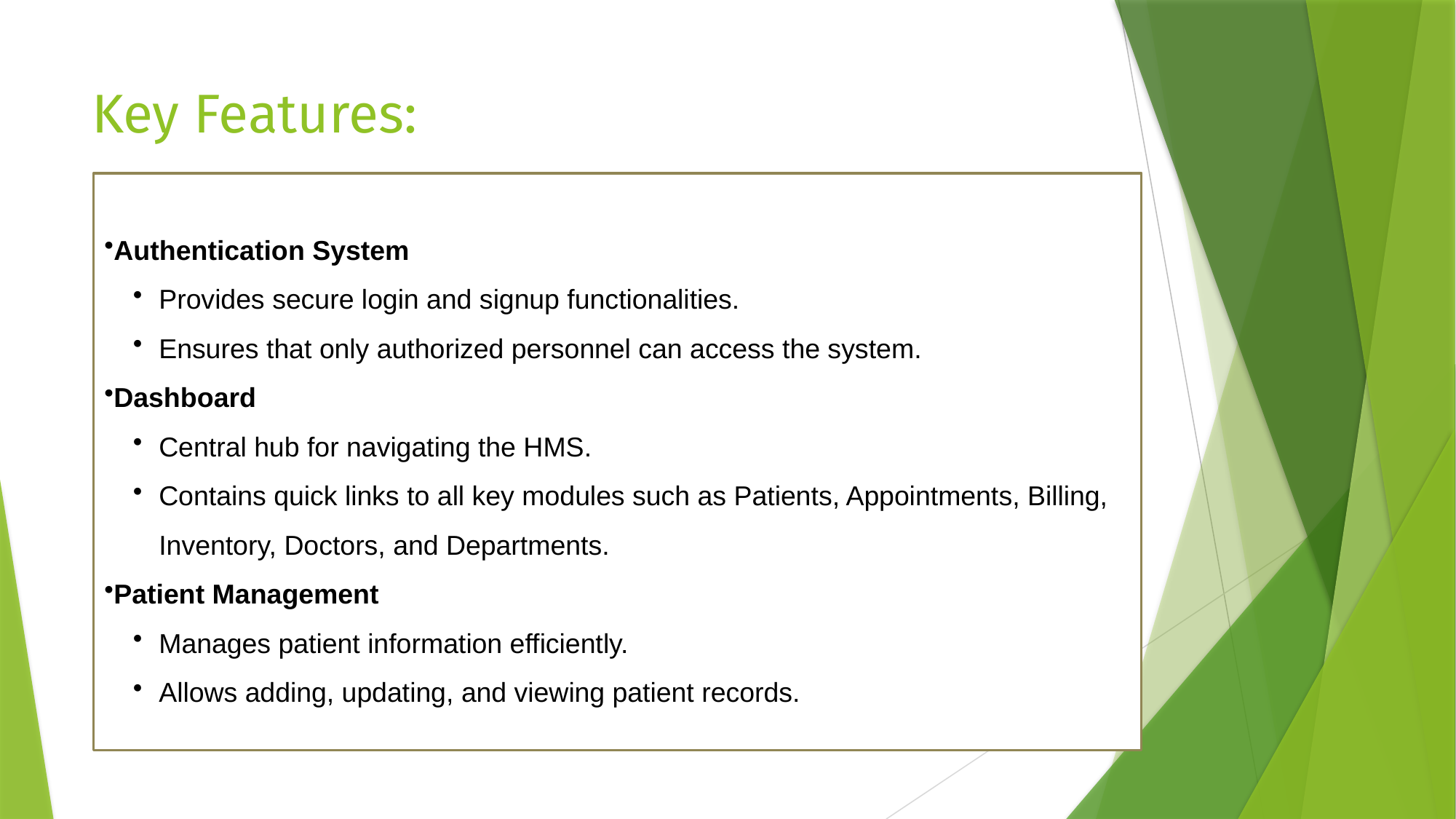

# Key Features:
Authentication System
Provides secure login and signup functionalities.
Ensures that only authorized personnel can access the system.
Dashboard
Central hub for navigating the HMS.
Contains quick links to all key modules such as Patients, Appointments, Billing, Inventory, Doctors, and Departments.
Patient Management
Manages patient information efficiently.
Allows adding, updating, and viewing patient records.